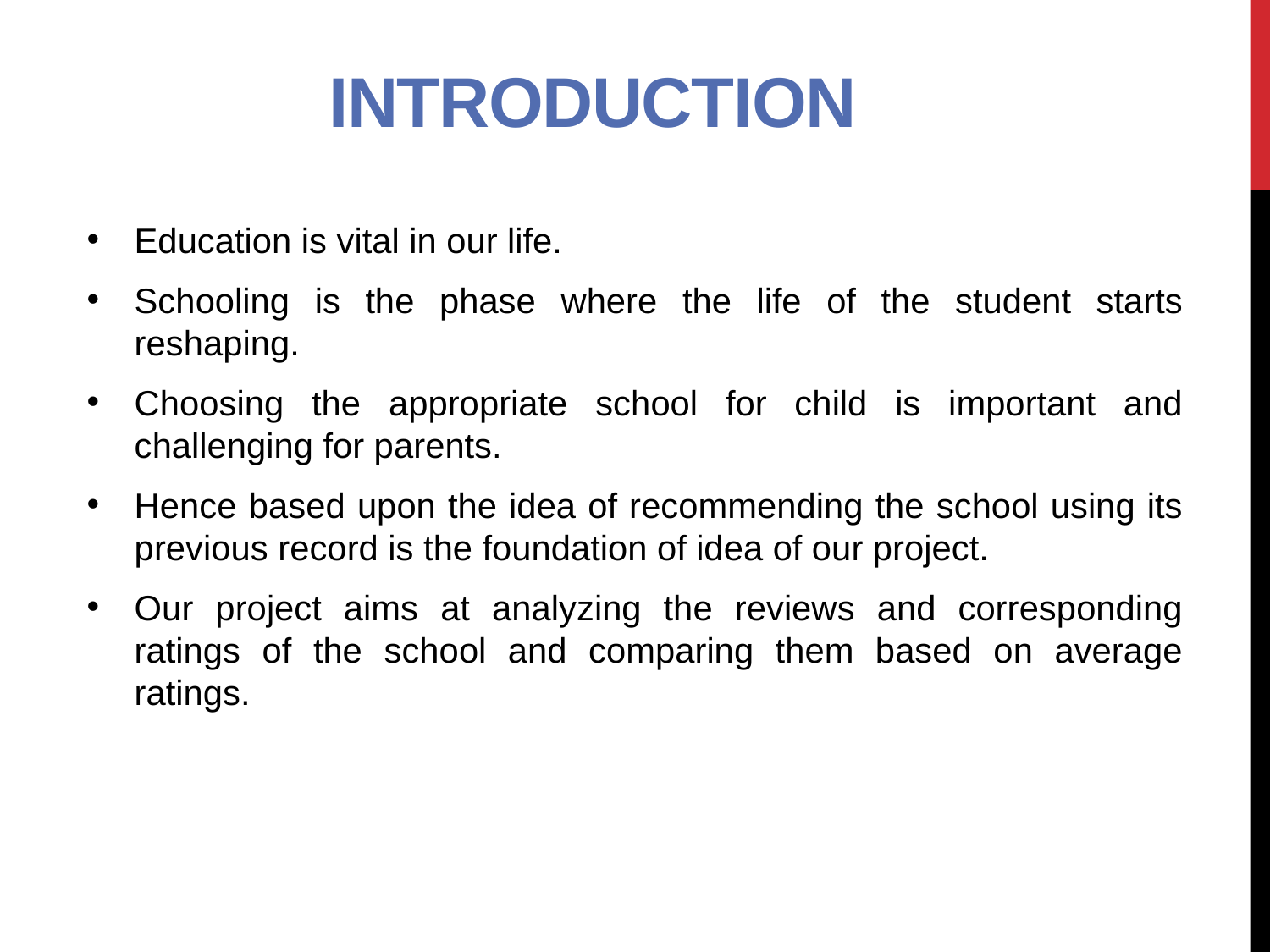

# INTRODUCTION
Education is vital in our life.
Schooling is the phase where the life of the student starts reshaping.
Choosing the appropriate school for child is important and challenging for parents.
Hence based upon the idea of recommending the school using its previous record is the foundation of idea of our project.
Our project aims at analyzing the reviews and corresponding ratings of the school and comparing them based on average ratings.